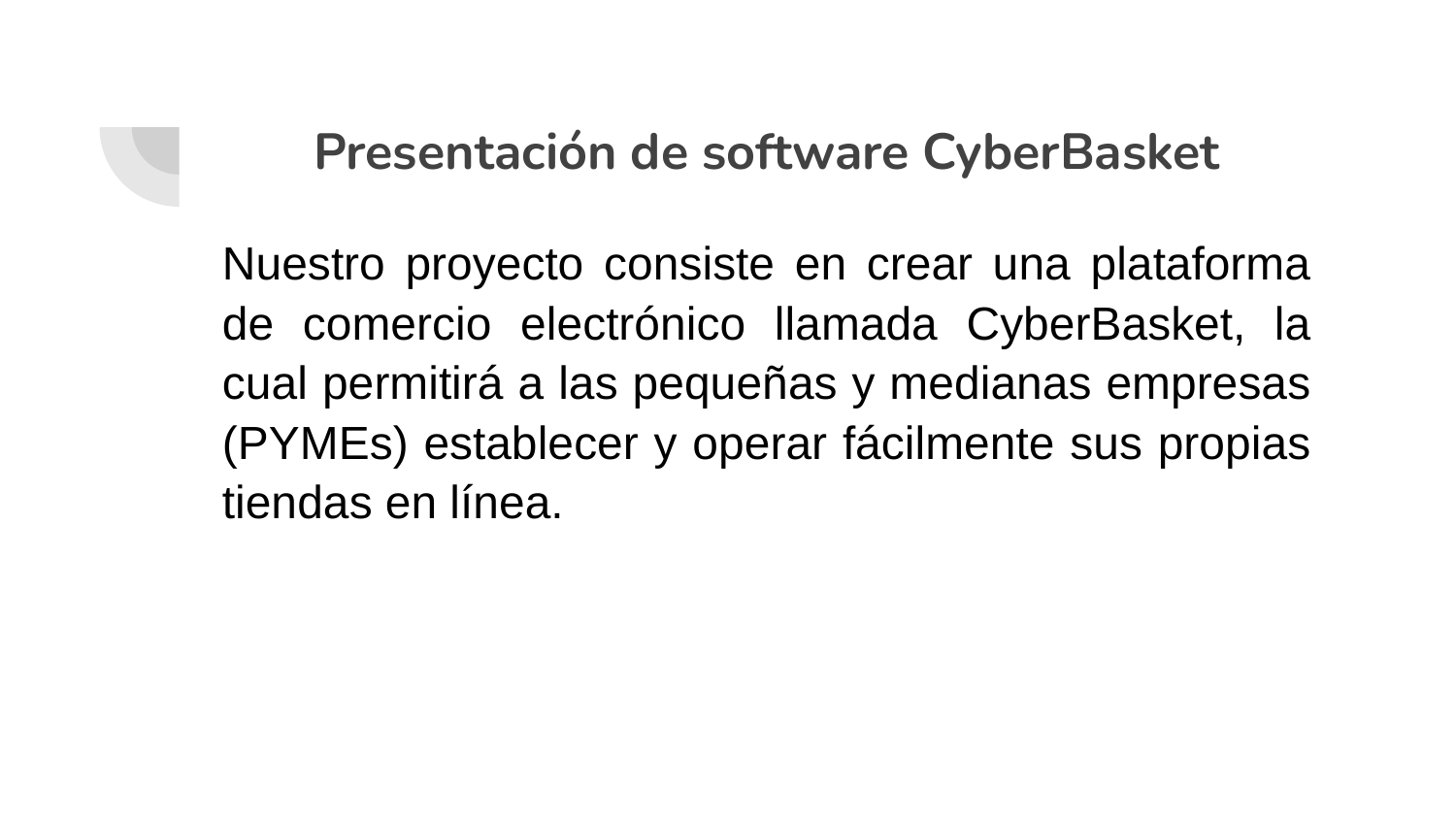

# Presentación de software CyberBasket
Nuestro proyecto consiste en crear una plataforma de comercio electrónico llamada CyberBasket, la cual permitirá a las pequeñas y medianas empresas (PYMEs) establecer y operar fácilmente sus propias tiendas en línea.